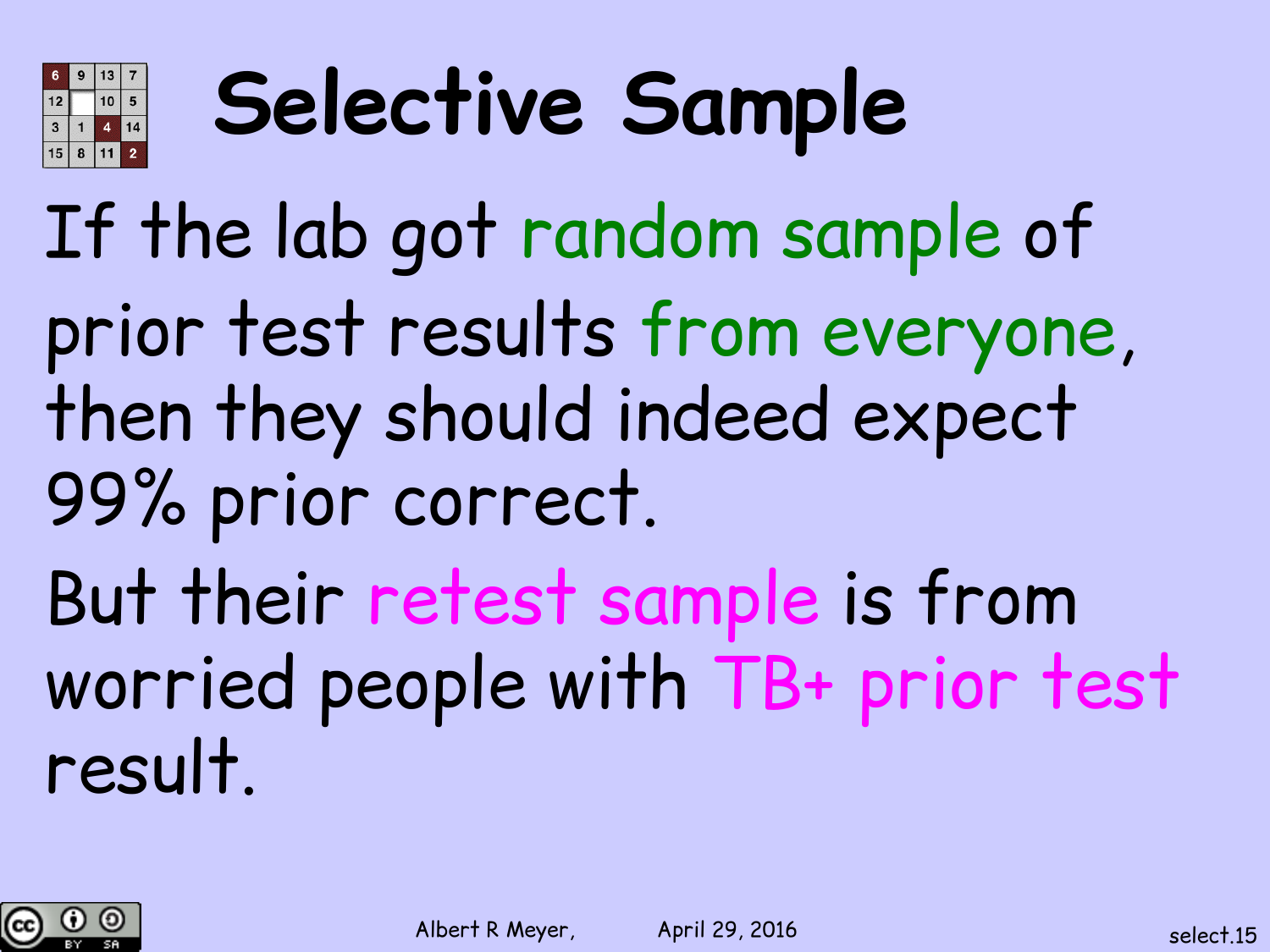

Selective Sample
If the lab got random sample of
prior test results from everyone, then they should indeed expect 99% prior correct.
But their retest sample is from worried people with TB+ prior test result.

select.15